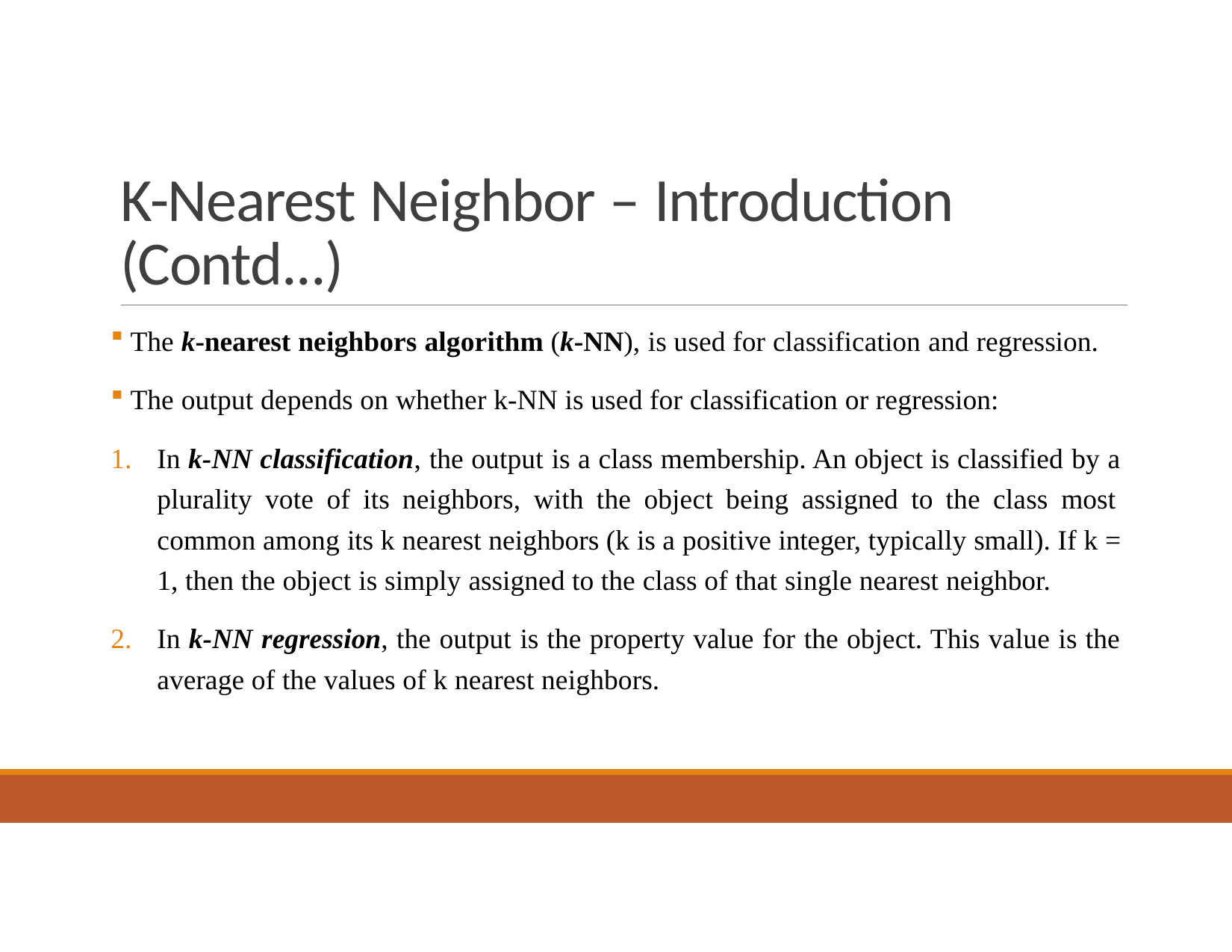

# K-Nearest Neighbor – Introduction  (Contd...)
The k-nearest neighbors algorithm (k-NN), is used for classification and regression.
The output depends on whether k-NN is used for classification or regression:
In k-NN classification, the output is a class membership. An object is classified by a  plurality vote of its neighbors, with the object being assigned to the class most  common among its k nearest neighbors (k is a positive integer, typically small). If k =  1, then the object is simply assigned to the class of that single nearest neighbor.
In k-NN regression, the output is the property value for the object. This value is the  average of the values of k nearest neighbors.